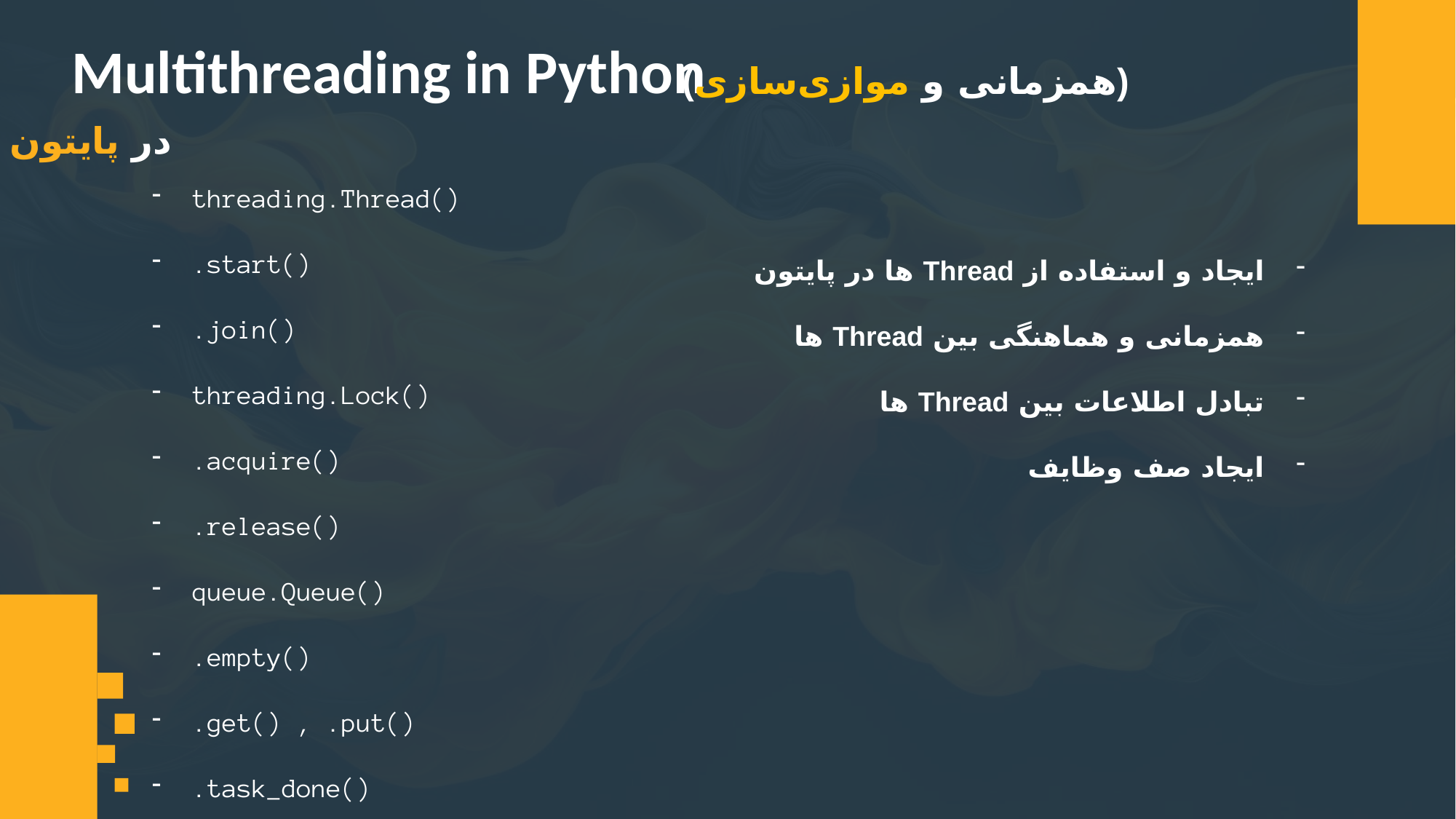

Multithreading in Python
(همزمانی و موازی‌سازی)
در پایتون
threading.Thread()
.start()
.join()
threading.Lock()
.acquire()
.release()
queue.Queue()
.empty()
.get() , .put()
.task_done()

ایجاد و استفاده از Thread ها در پایتون
همزمانی و هماهنگی بین Thread ها
تبادل اطلاعات بین Thread ها
ایجاد صف وظایف